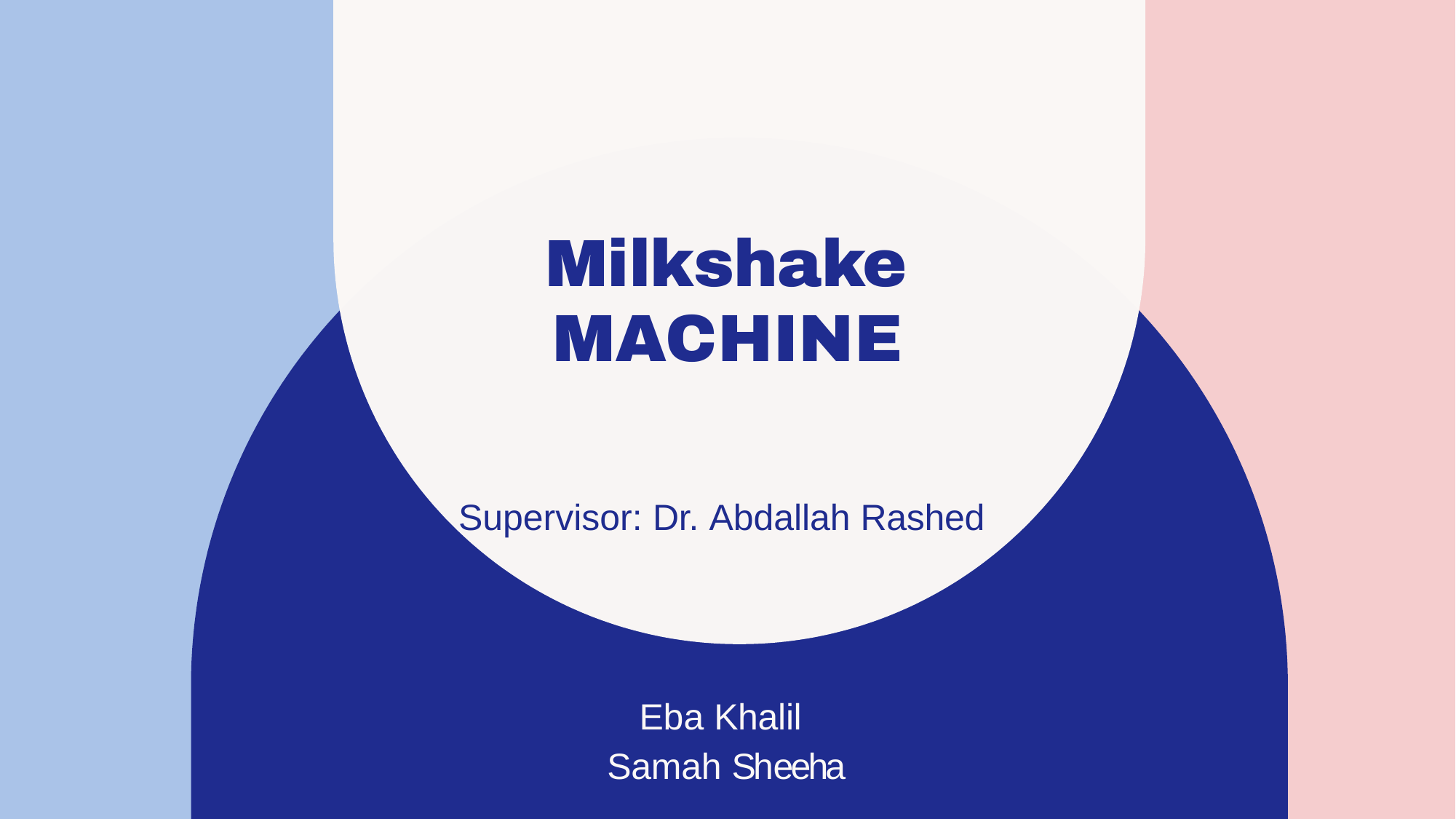

# Milkshake MACHINE
Supervisor: Dr. Abdallah Rashed
Eba Khalil Samah Sheeha